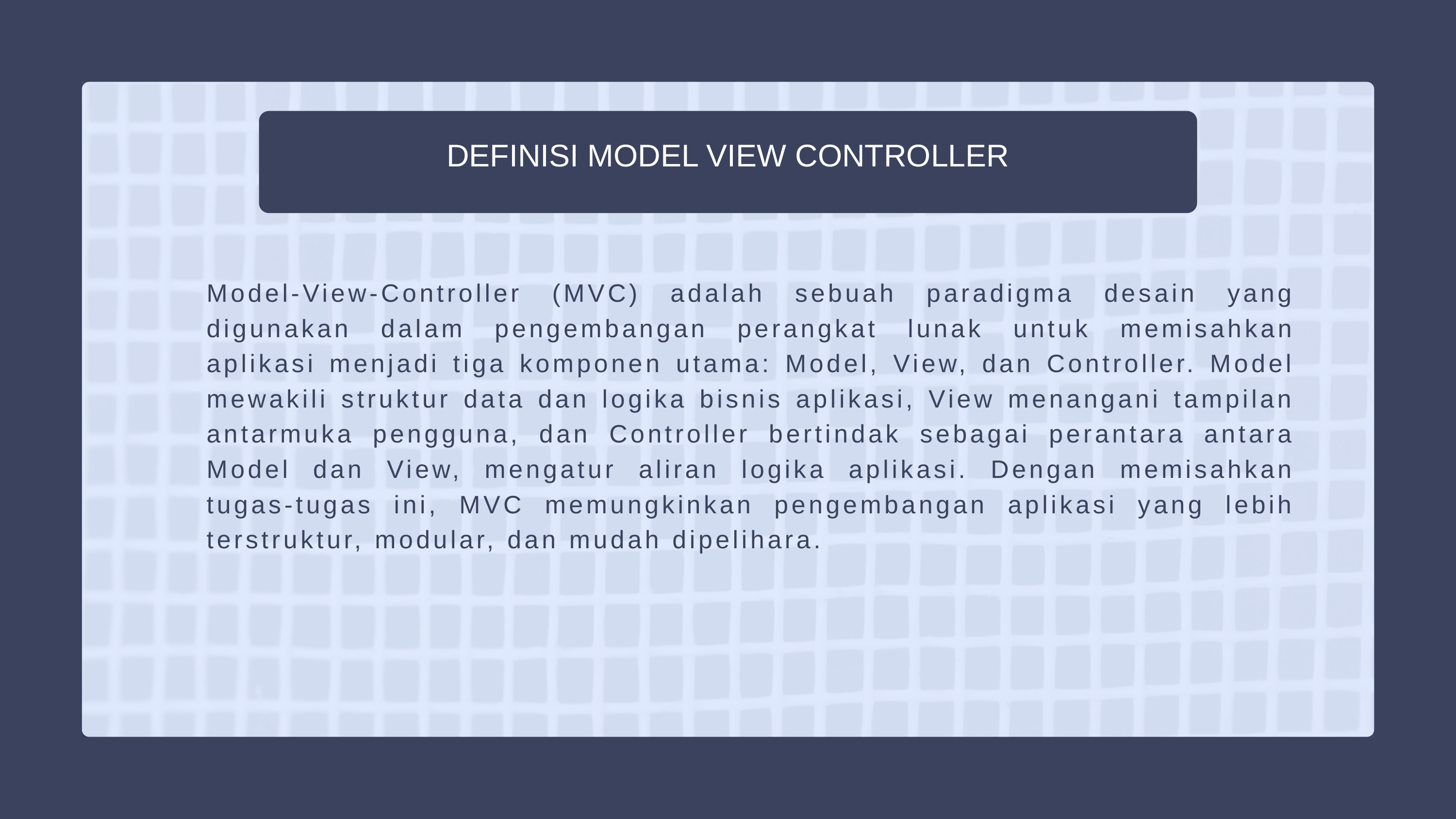

DEFINISI MODEL VIEW CONTROLLER
Model-View-Controller (MVC) adalah sebuah paradigma desain yang digunakan dalam pengembangan perangkat lunak untuk memisahkan aplikasi menjadi tiga komponen utama: Model, View, dan Controller. Model mewakili struktur data dan logika bisnis aplikasi, View menangani tampilan antarmuka pengguna, dan Controller bertindak sebagai perantara antara Model dan View, mengatur aliran logika aplikasi. Dengan memisahkan tugas-tugas ini, MVC memungkinkan pengembangan aplikasi yang lebih terstruktur, modular, dan mudah dipelihara.